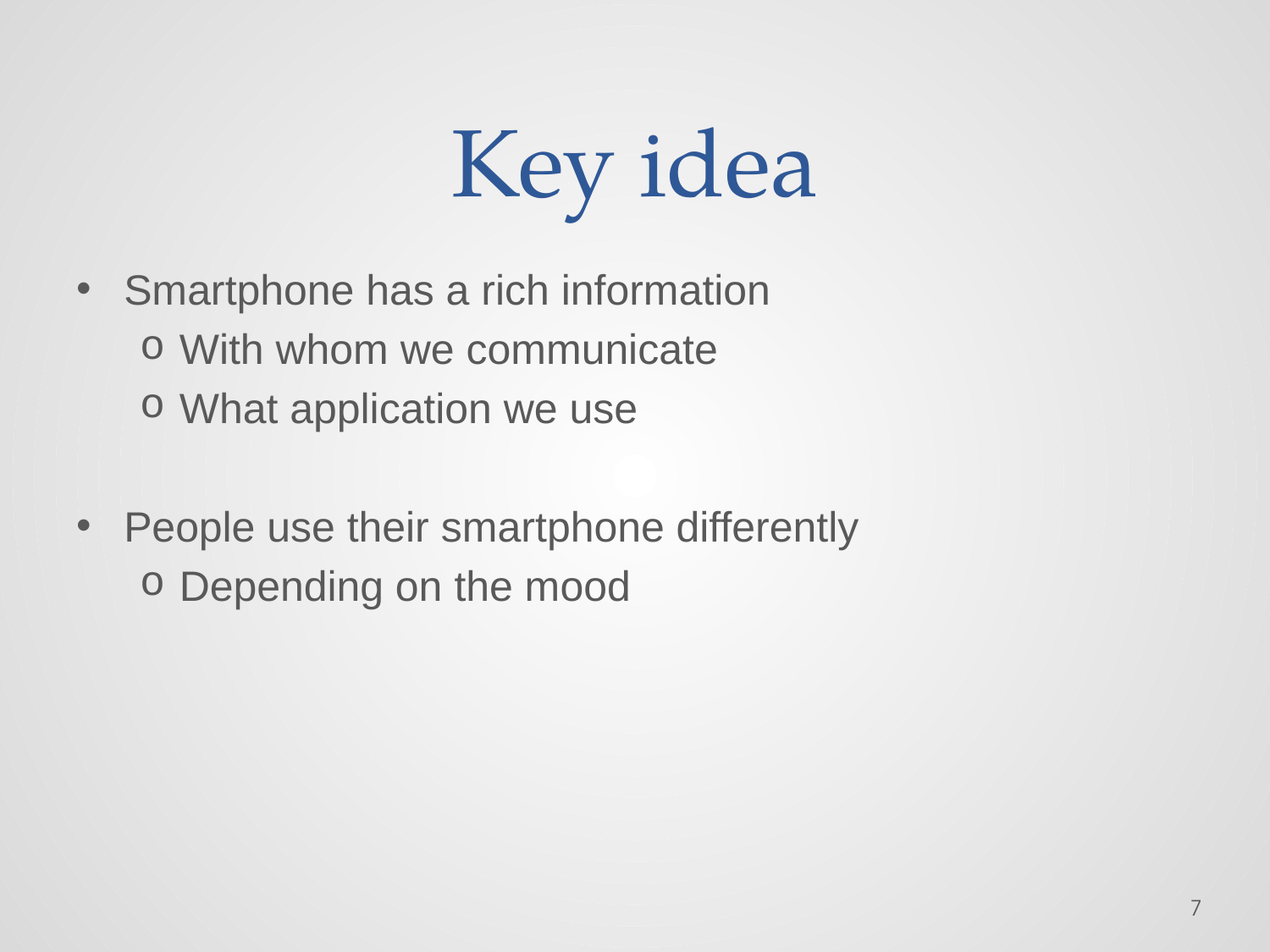

# Key idea
Smartphone has a rich information
With whom we communicate
What application we use

People use their smartphone differently
Depending on the mood

7